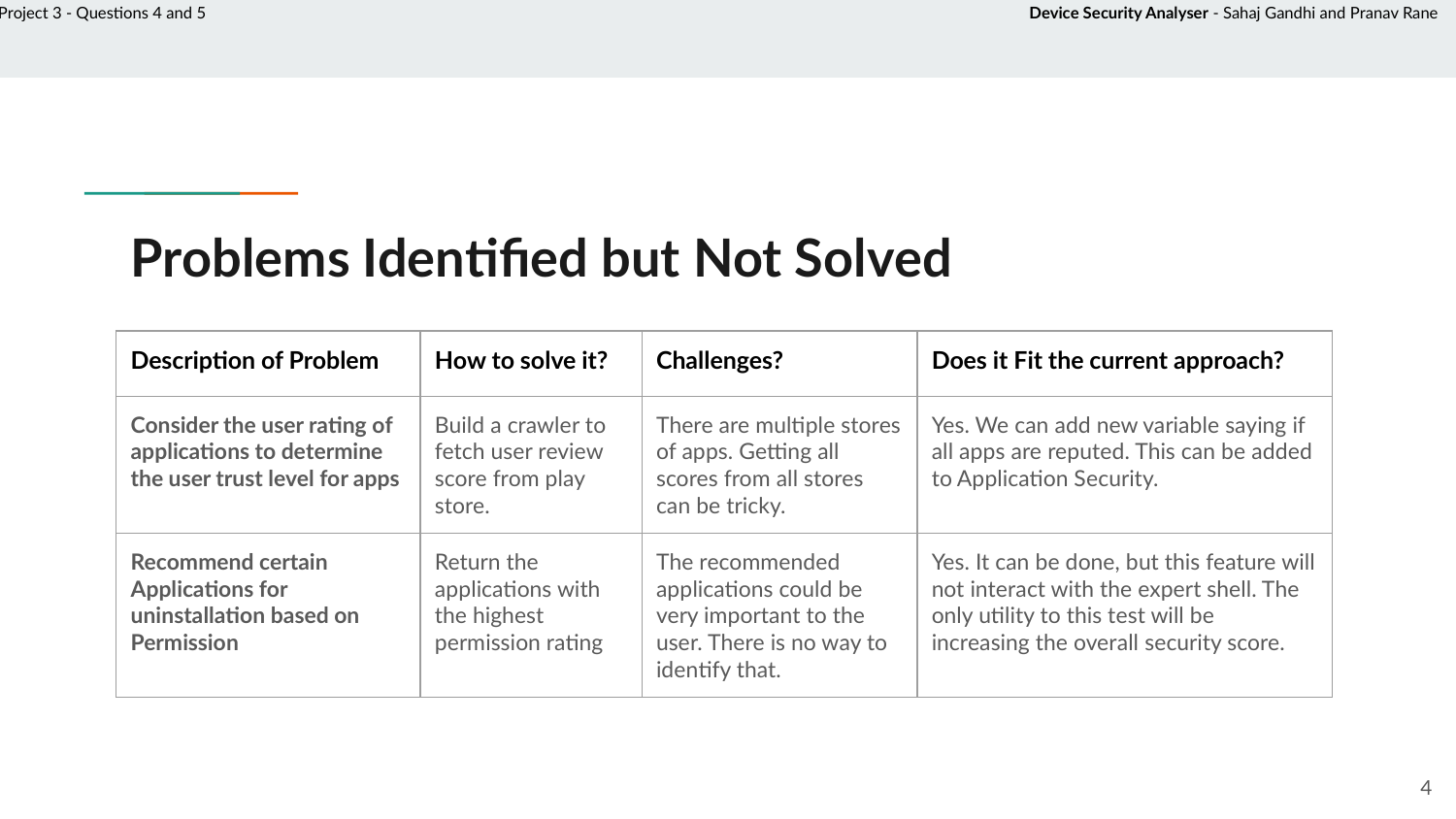

Project 3 - Questions 4 and 5
Device Security Analyser - Sahaj Gandhi and Pranav Rane
# Problems Identified but Not Solved
| Description of Problem | How to solve it? | Challenges? | Does it Fit the current approach? |
| --- | --- | --- | --- |
| Consider the user rating of applications to determine the user trust level for apps | Build a crawler to fetch user review score from play store. | There are multiple stores of apps. Getting all scores from all stores can be tricky. | Yes. We can add new variable saying if all apps are reputed. This can be added to Application Security. |
| Recommend certain Applications for uninstallation based on Permission | Return the applications with the highest permission rating | The recommended applications could be very important to the user. There is no way to identify that. | Yes. It can be done, but this feature will not interact with the expert shell. The only utility to this test will be increasing the overall security score. |
4